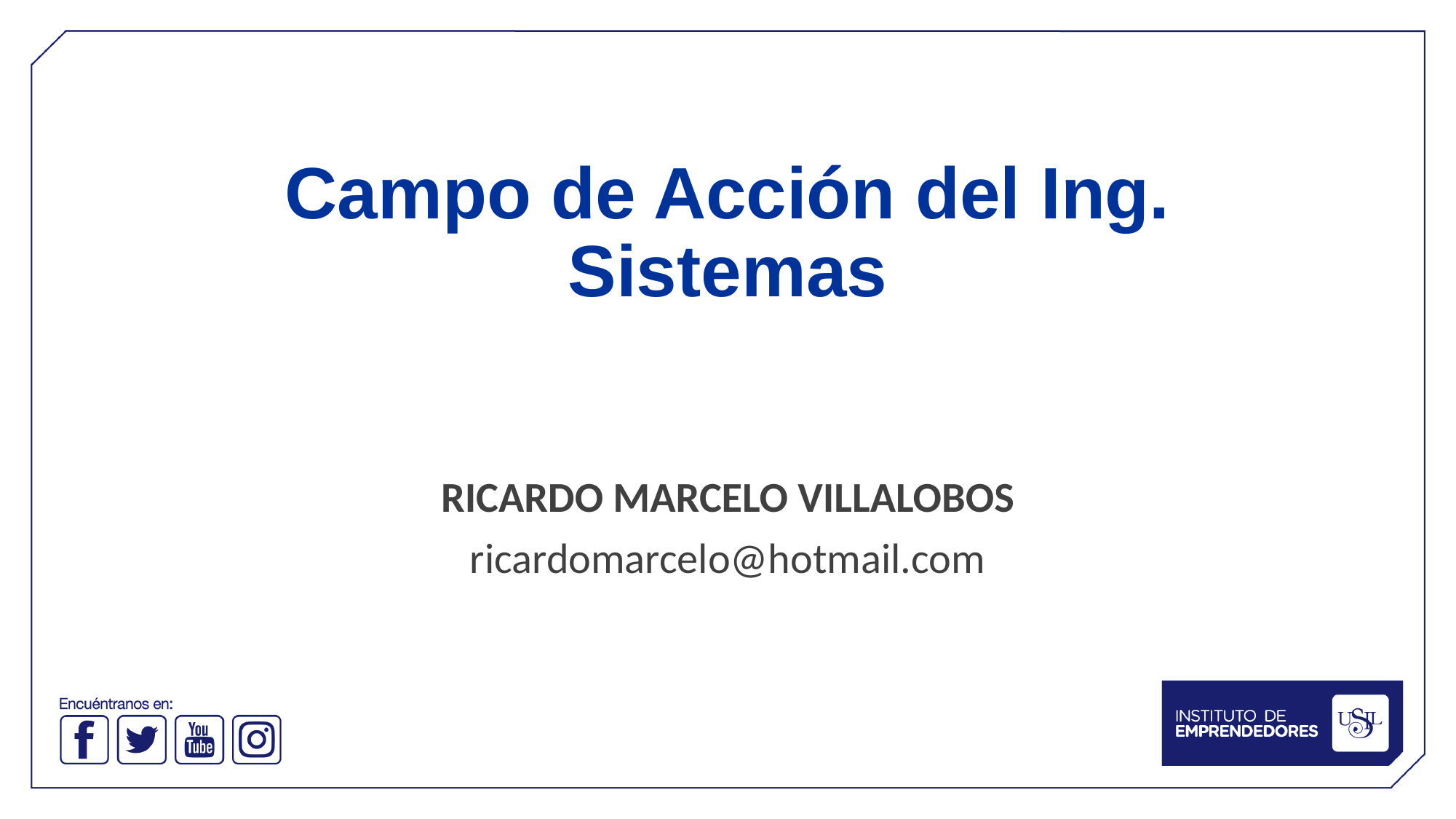

# Campo de Acción del Ing. Sistemas
RICARDO MARCELO VILLALOBOS
ricardomarcelo@hotmail.com